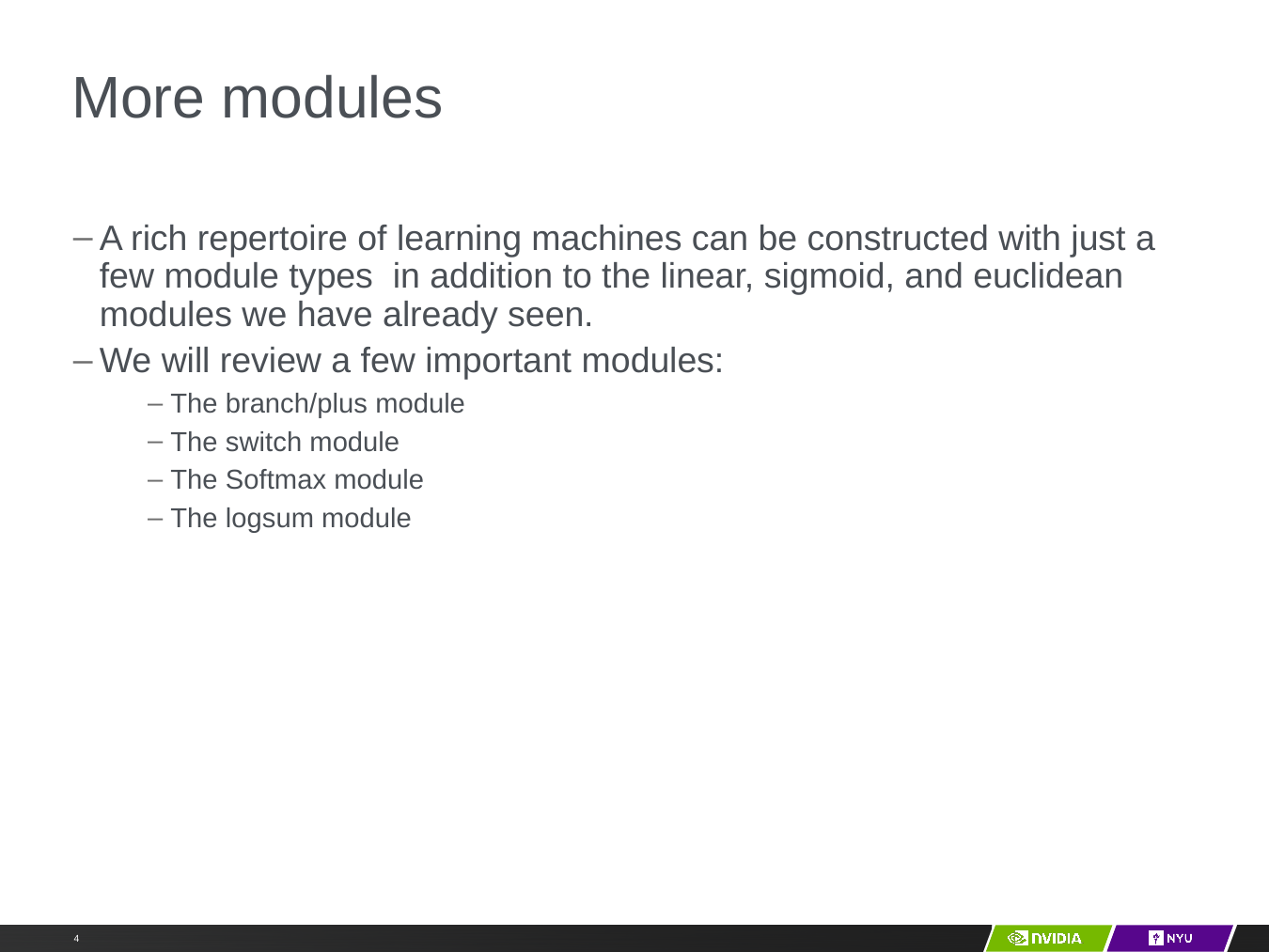

# More modules
A rich repertoire of learning machines can be constructed with just a few module types  in addition to the linear, sigmoid, and euclidean modules we have already seen.
We will review a few important modules:
The branch/plus module
The switch module
The Softmax module
The logsum module